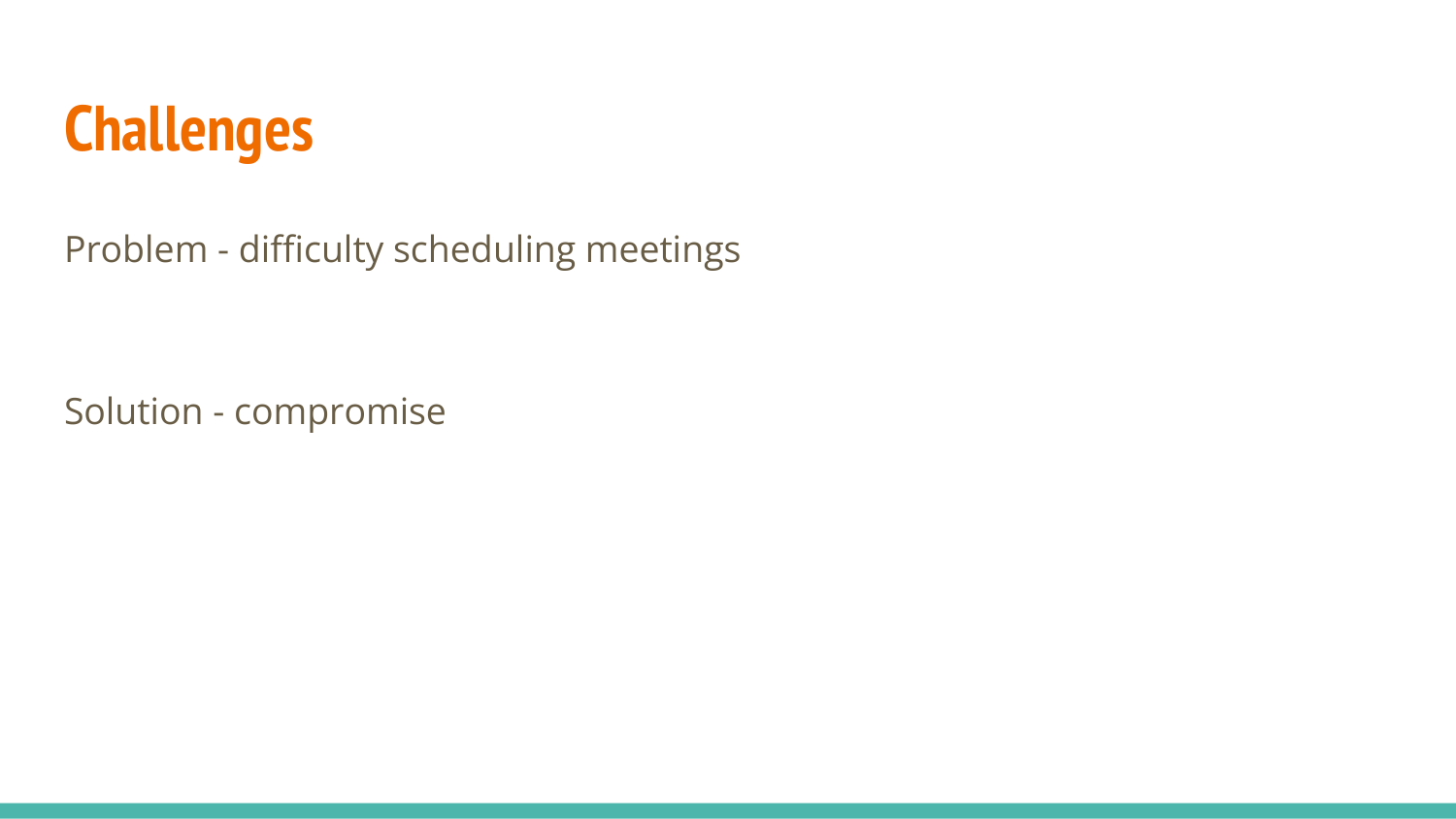

# Challenges
Problem - difficulty scheduling meetings

Solution - compromise